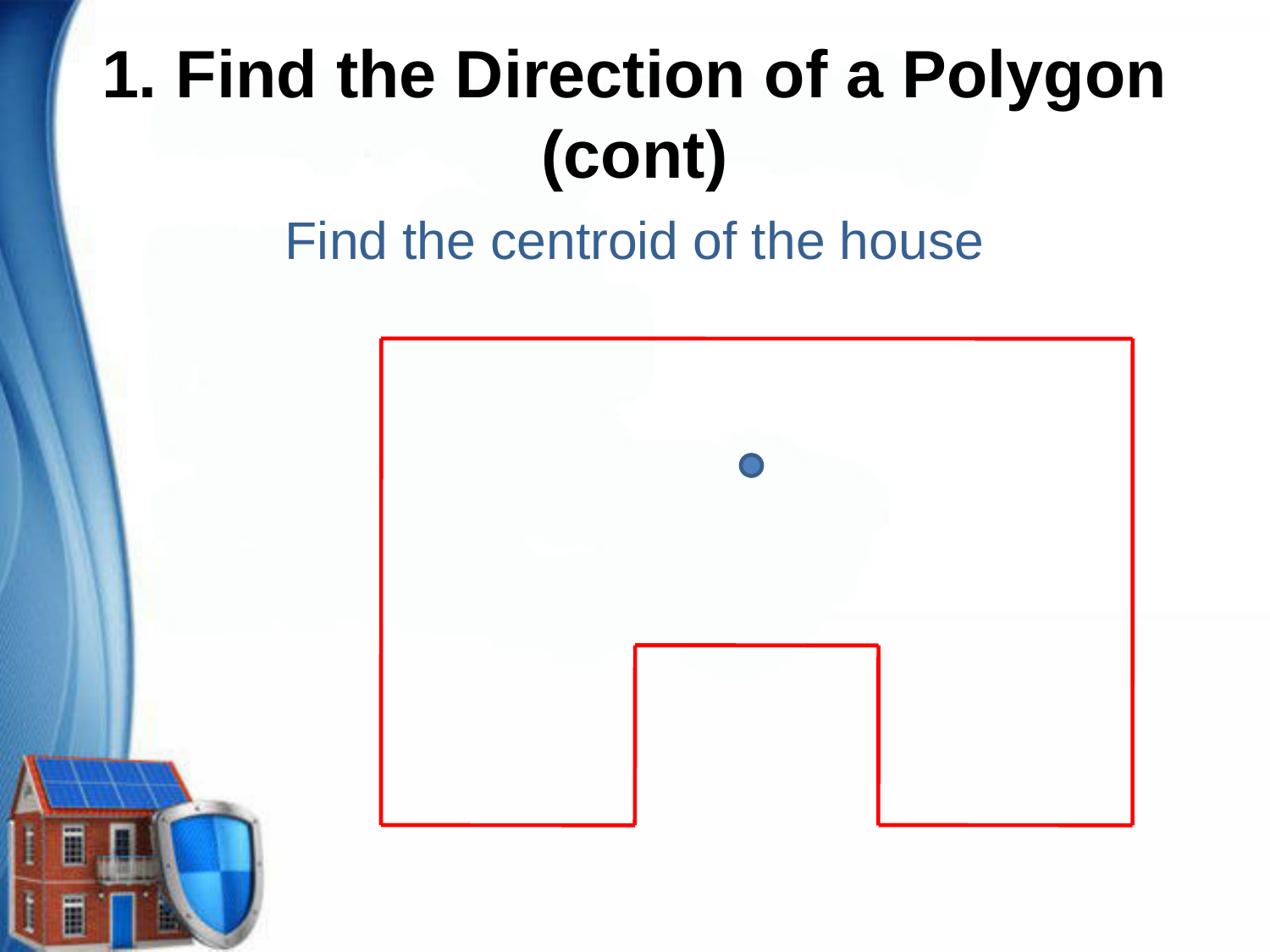

1. Find the Direction of a Polygon (cont)
# Find the centroid of the house